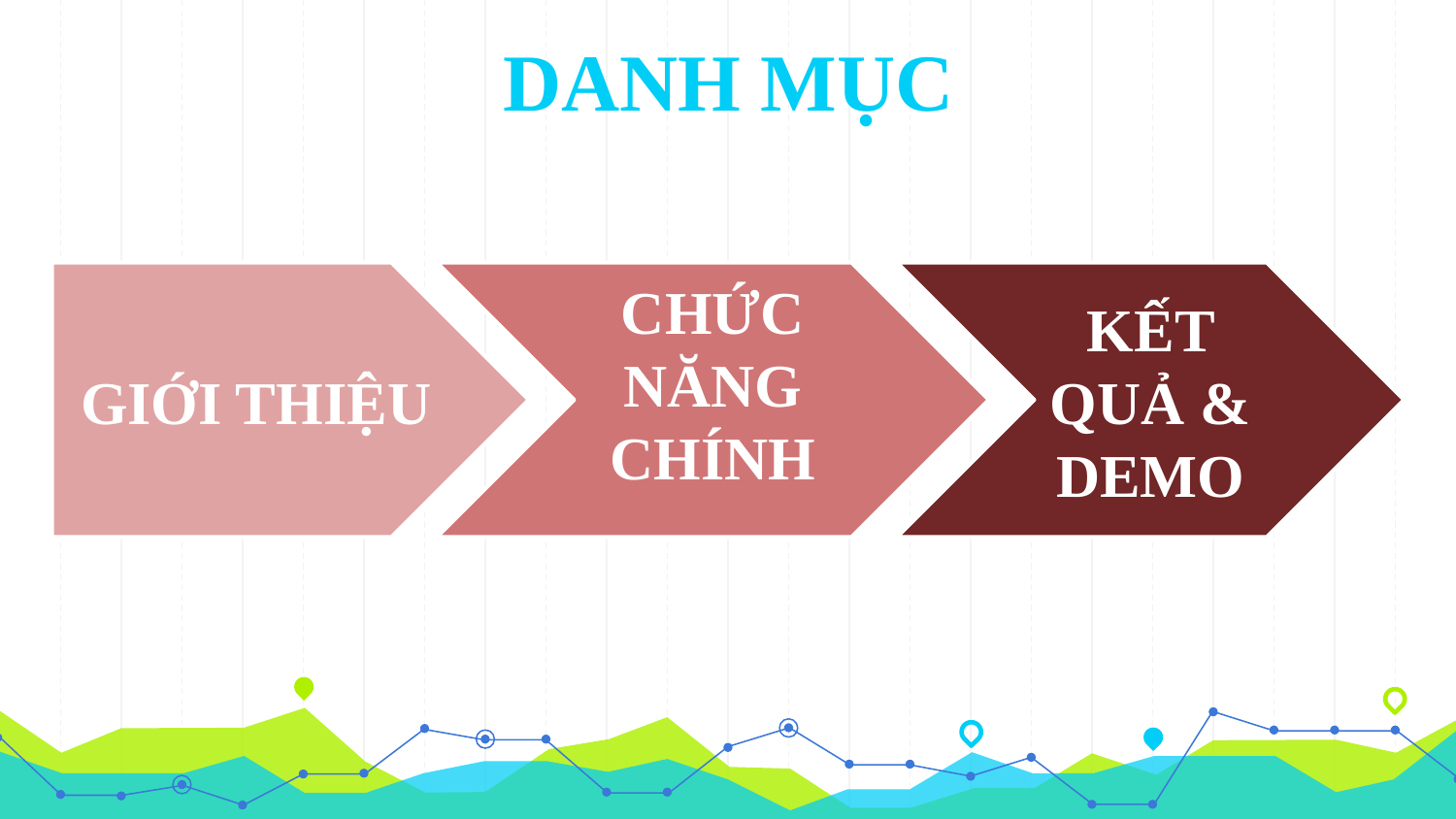

# DANH MỤC
GIỚI THIỆU
CHỨC NĂNG CHÍNH

KẾT QUẢ & DEMO